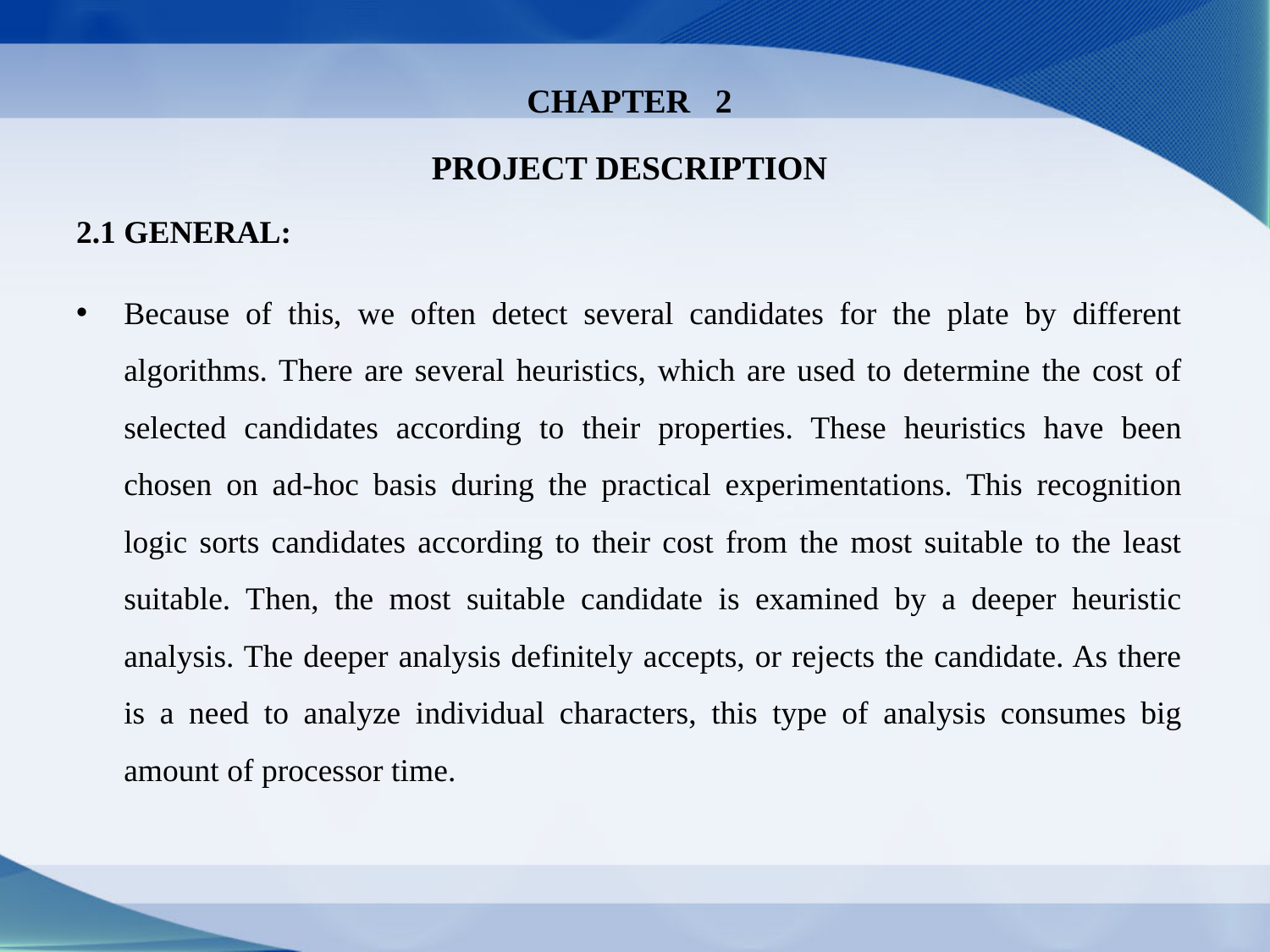

CHAPTER   2
PROJECT DESCRIPTION
2.1 GENERAL:
Because of this, we often detect several candidates for the plate by different algorithms. There are several heuristics, which are used to determine the cost of selected candidates according to their properties. These heuristics have been chosen on ad-hoc basis during the practical experimentations. This recognition logic sorts candidates according to their cost from the most suitable to the least suitable. Then, the most suitable candidate is examined by a deeper heuristic analysis. The deeper analysis definitely accepts, or rejects the candidate. As there is a need to analyze individual characters, this type of analysis consumes big amount of processor time.